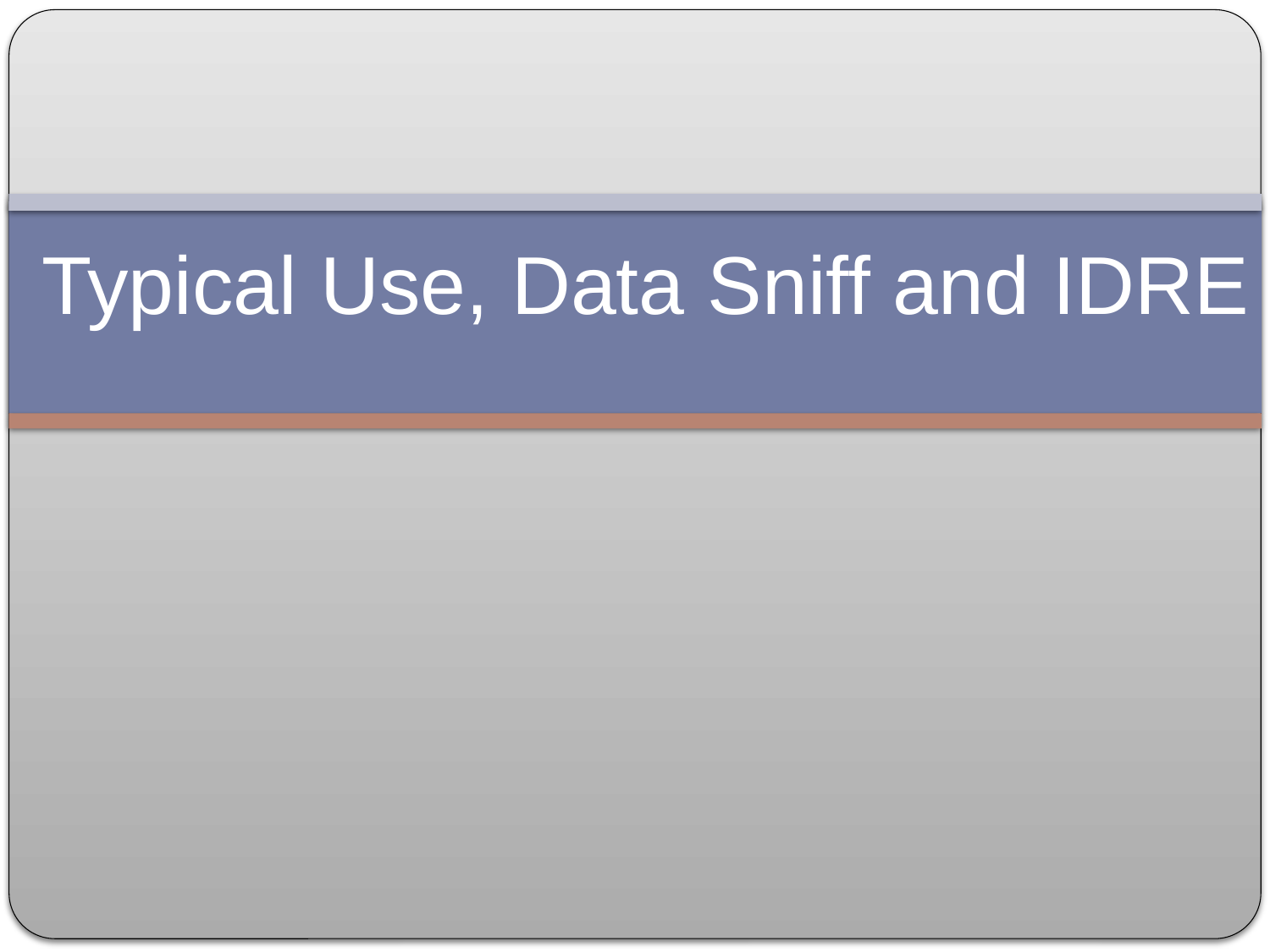

# Typical Use, Data Sniff and IDRE